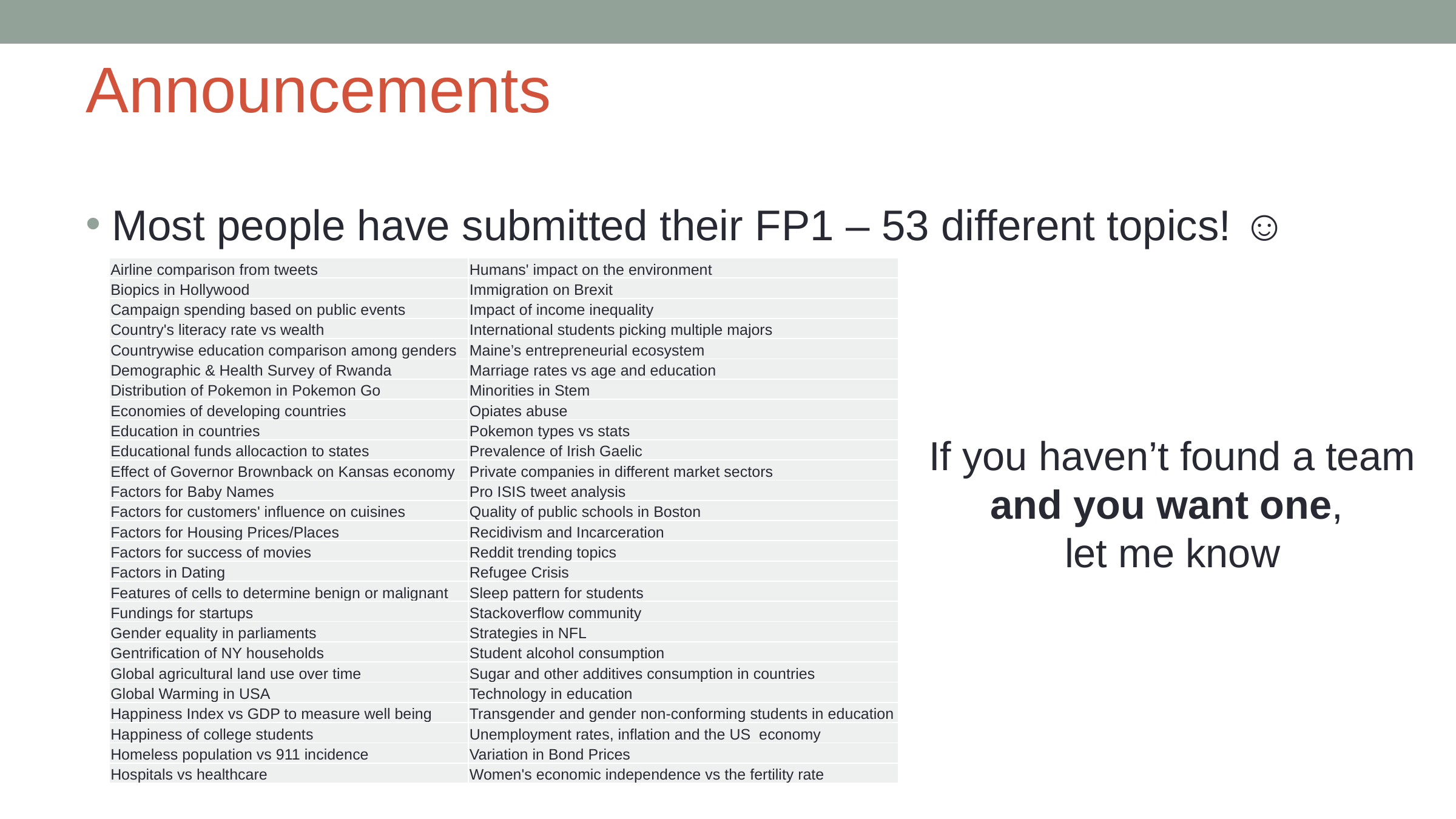

# Announcements
Most people have submitted their FP1 – 53 different topics! ☺
| Airline comparison from tweets | Humans' impact on the environment |
| --- | --- |
| Biopics in Hollywood | Immigration on Brexit |
| Campaign spending based on public events | Impact of income inequality |
| Country's literacy rate vs wealth | International students picking multiple majors |
| Countrywise education comparison among genders | Maine’s entrepreneurial ecosystem |
| Demographic & Health Survey of Rwanda | Marriage rates vs age and education |
| Distribution of Pokemon in Pokemon Go | Minorities in Stem |
| Economies of developing countries | Opiates abuse |
| Education in countries | Pokemon types vs stats |
| Educational funds allocaction to states | Prevalence of Irish Gaelic |
| Effect of Governor Brownback on Kansas economy | Private companies in different market sectors |
| Factors for Baby Names | Pro ISIS tweet analysis |
| Factors for customers' influence on cuisines | Quality of public schools in Boston |
| Factors for Housing Prices/Places | Recidivism and Incarceration |
| Factors for success of movies | Reddit trending topics |
| Factors in Dating | Refugee Crisis |
| Features of cells to determine benign or malignant | Sleep pattern for students |
| Fundings for startups | Stackoverflow community |
| Gender equality in parliaments | Strategies in NFL |
| Gentrification of NY households | Student alcohol consumption |
| Global agricultural land use over time | Sugar and other additives consumption in countries |
| Global Warming in USA | Technology in education |
| Happiness Index vs GDP to measure well being | Transgender and gender non-conforming students in education |
| Happiness of college students | Unemployment rates, inflation and the US economy |
| Homeless population vs 911 incidence | Variation in Bond Prices |
| Hospitals vs healthcare | Women's economic independence vs the fertility rate |
If you haven’t found a team and you want one,
let me know